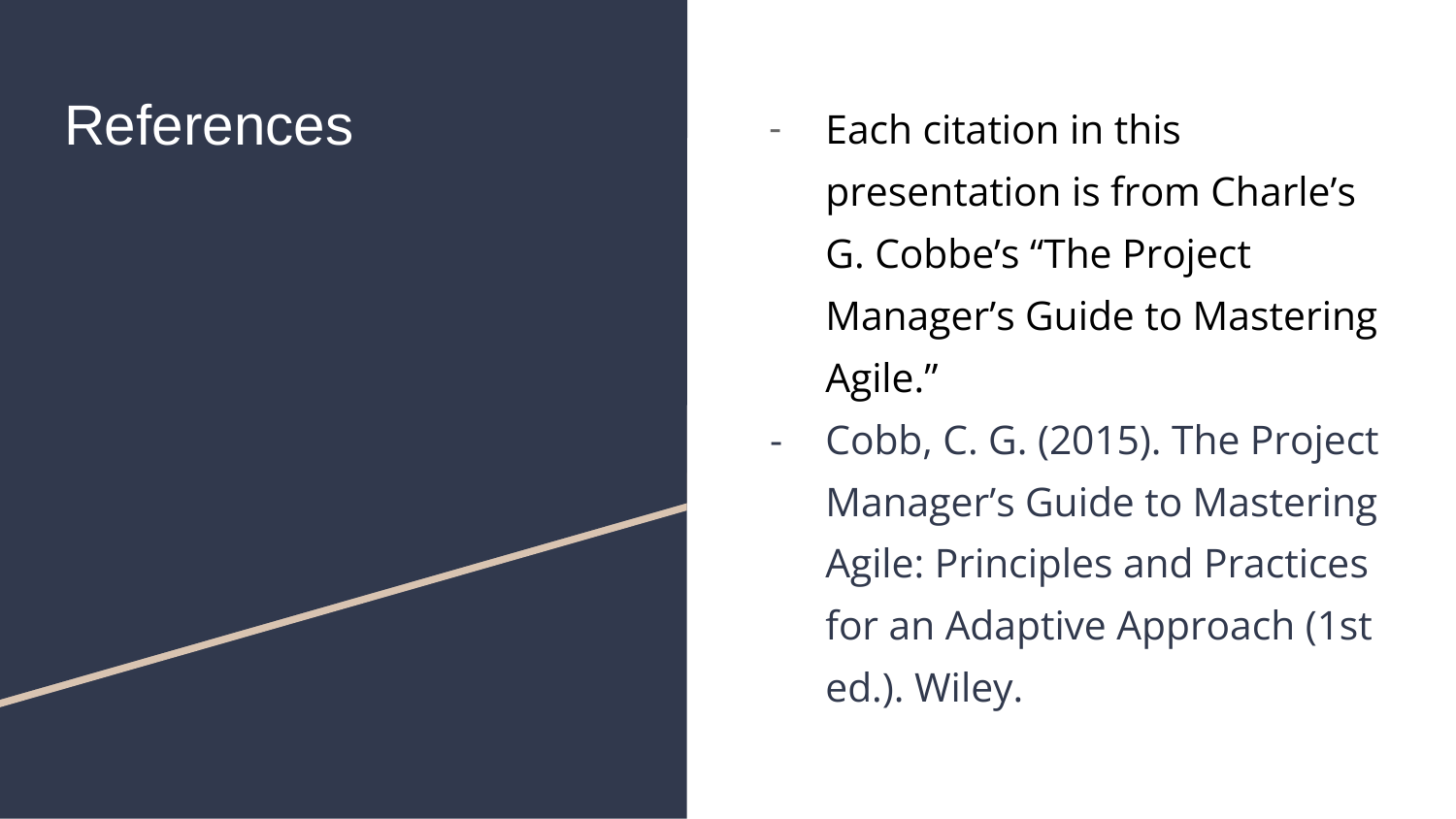

# References
Each citation in this presentation is from Charle’s G. Cobbe’s “The Project Manager’s Guide to Mastering Agile.”
Cobb, C. G. (2015). The Project Manager’s Guide to Mastering Agile: Principles and Practices for an Adaptive Approach (1st ed.). Wiley.